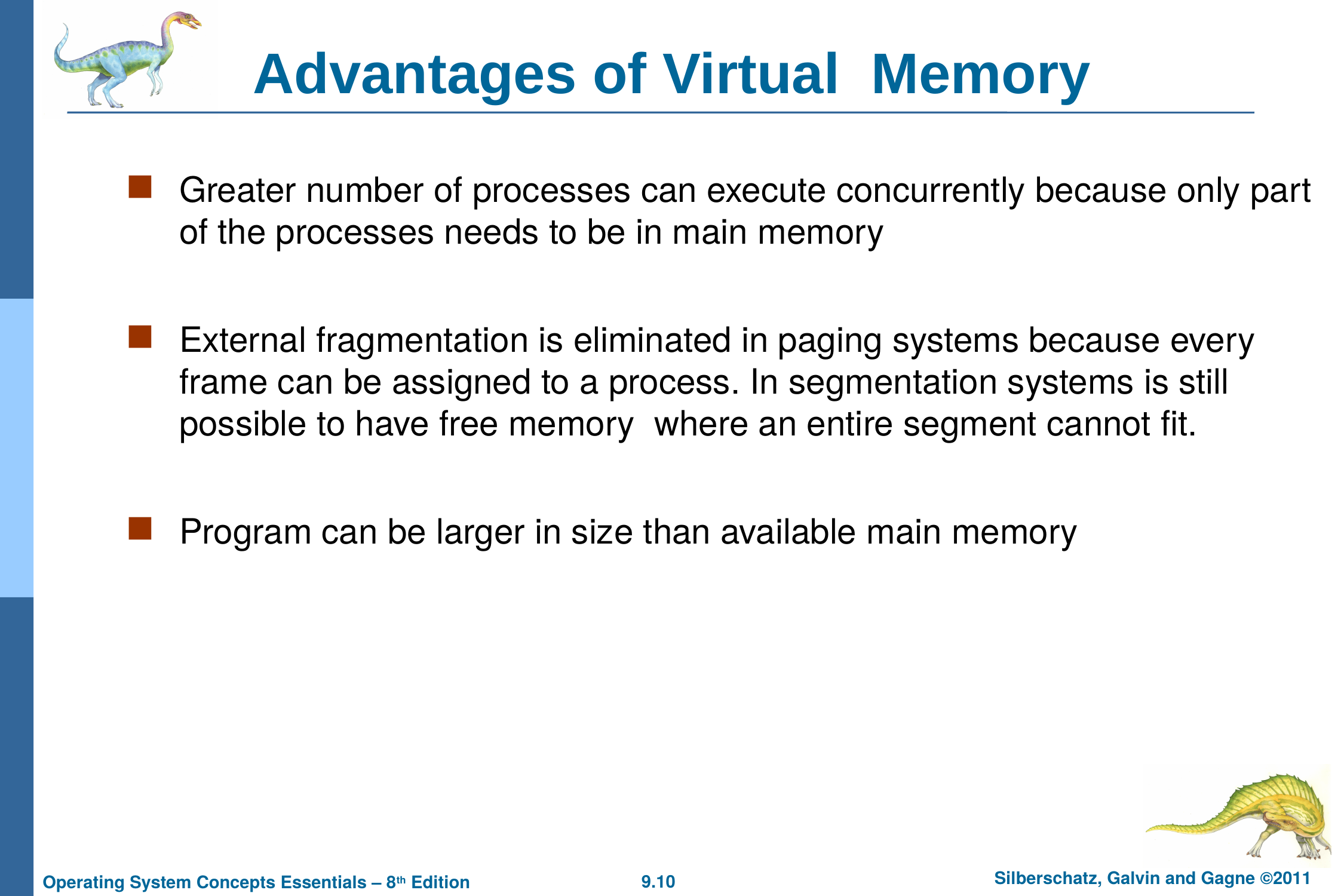

# Advantages of Virtual  Memory
Greater number of processes can execute concurrently because only part of the processes needs to be in main memory

External fragmentation is eliminated in paging systems because every frame can be assigned to a process. In segmentation systems is still possible to have free memory  where an entire segment cannot fit.

Program can be larger in size than available main memory